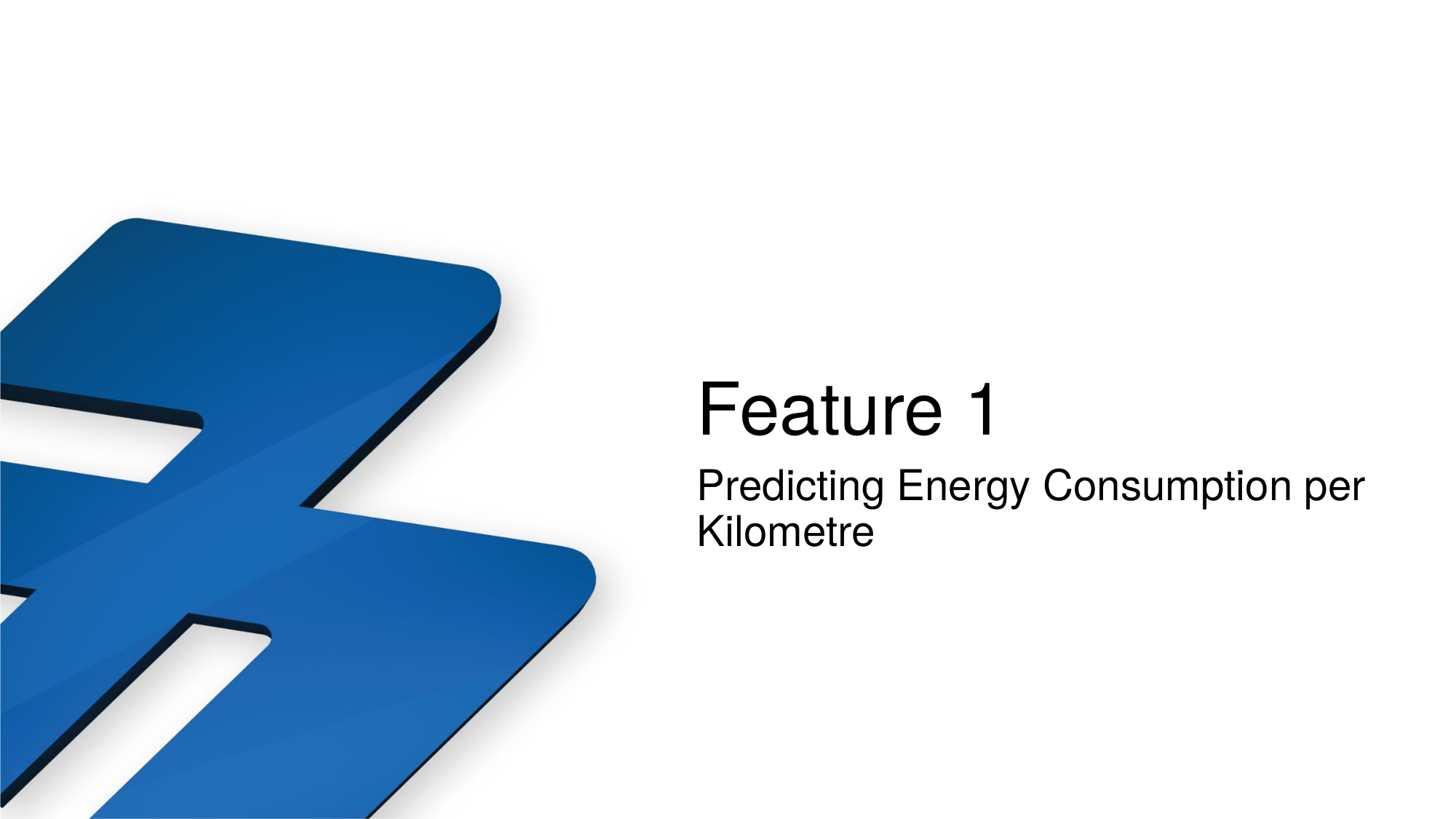

# Feature 1
Predicting Energy Consumption per Kilometre